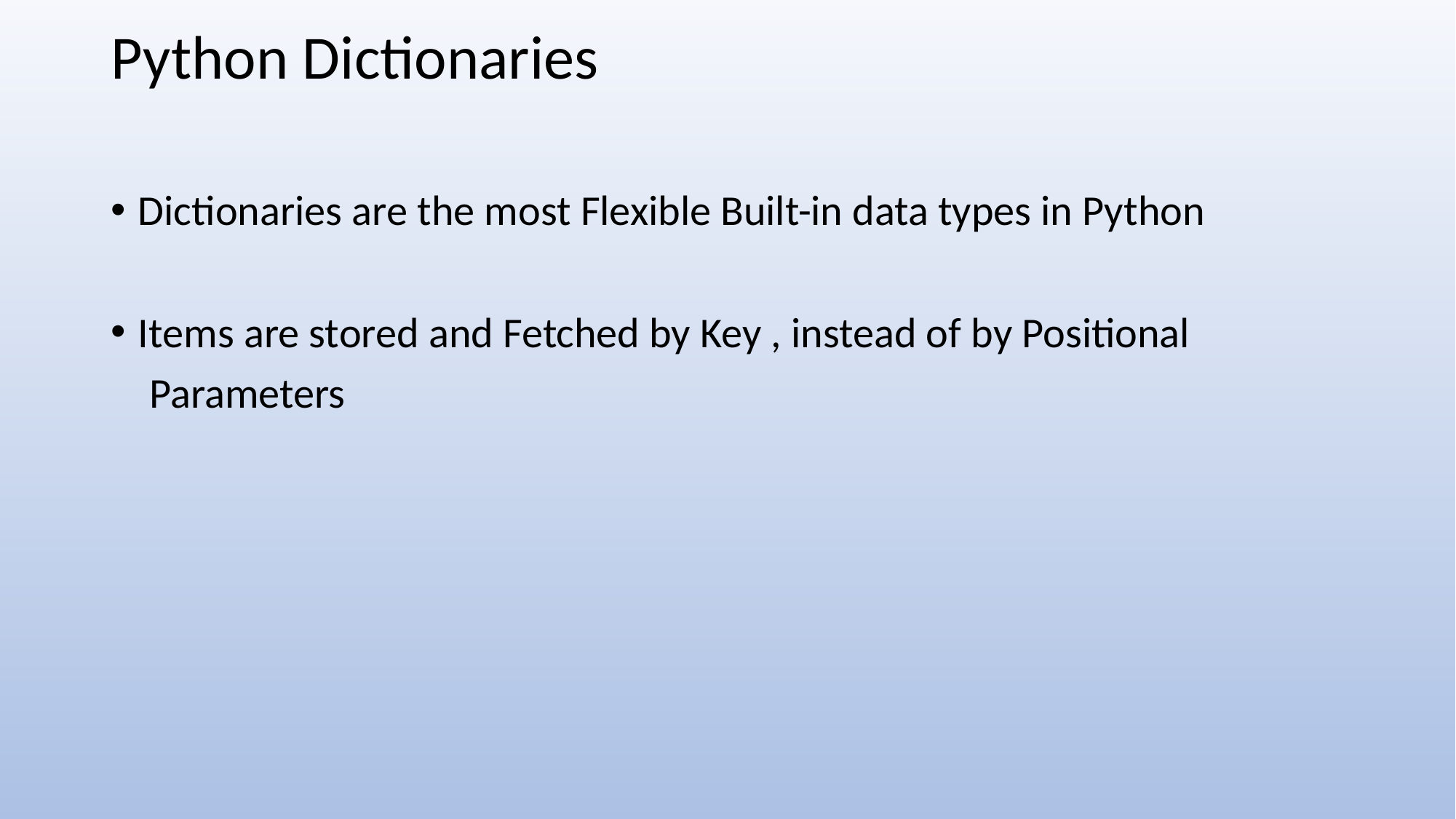

# Python Dictionaries

Dictionaries are the most Flexible Built-in data types in Python

Items are stored and Fetched by Key , instead of by Positional
    Parameters